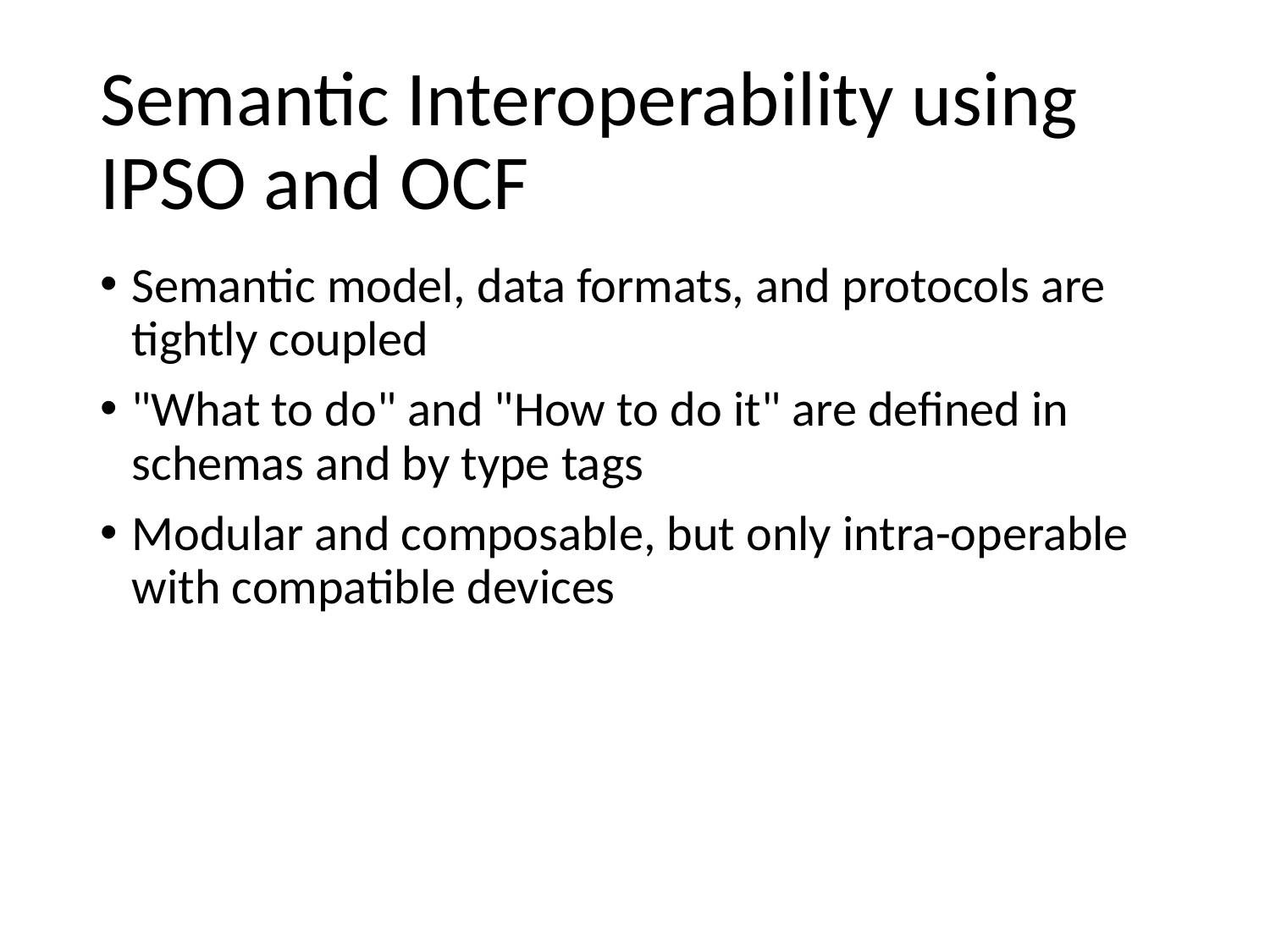

# Semantic Interoperability using IPSO and OCF
Semantic model, data formats, and protocols are tightly coupled
"What to do" and "How to do it" are defined in schemas and by type tags
Modular and composable, but only intra-operable with compatible devices